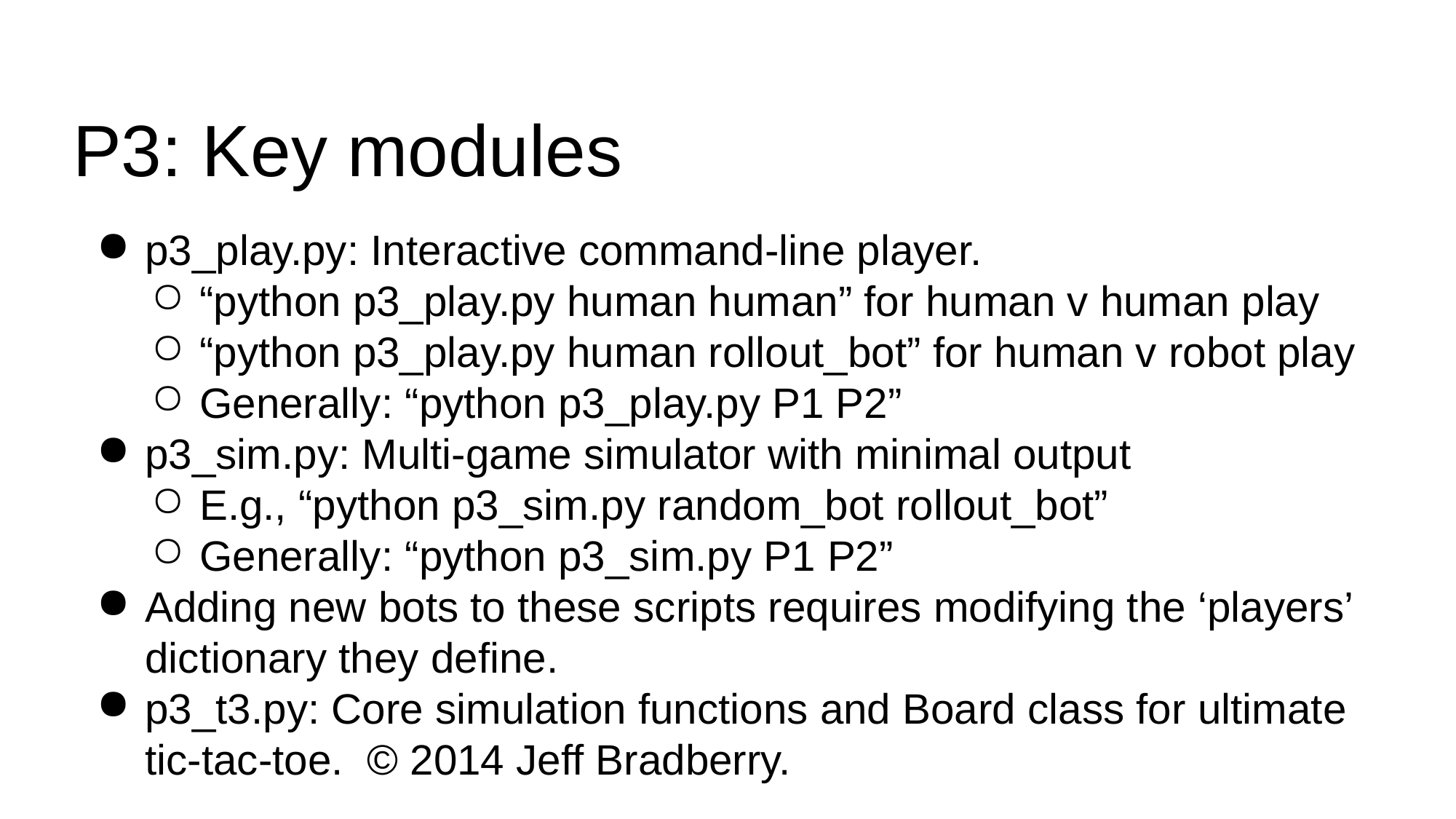

P3: Key modules
p3_play.py: Interactive command-line player.
“python p3_play.py human human” for human v human play
“python p3_play.py human rollout_bot” for human v robot play
Generally: “python p3_play.py P1 P2”
p3_sim.py: Multi-game simulator with minimal output
E.g., “python p3_sim.py random_bot rollout_bot”
Generally: “python p3_sim.py P1 P2”
Adding new bots to these scripts requires modifying the ‘players’ dictionary they define.
p3_t3.py: Core simulation functions and Board class for ultimate tic-tac-toe.  © 2014 Jeff Bradberry.